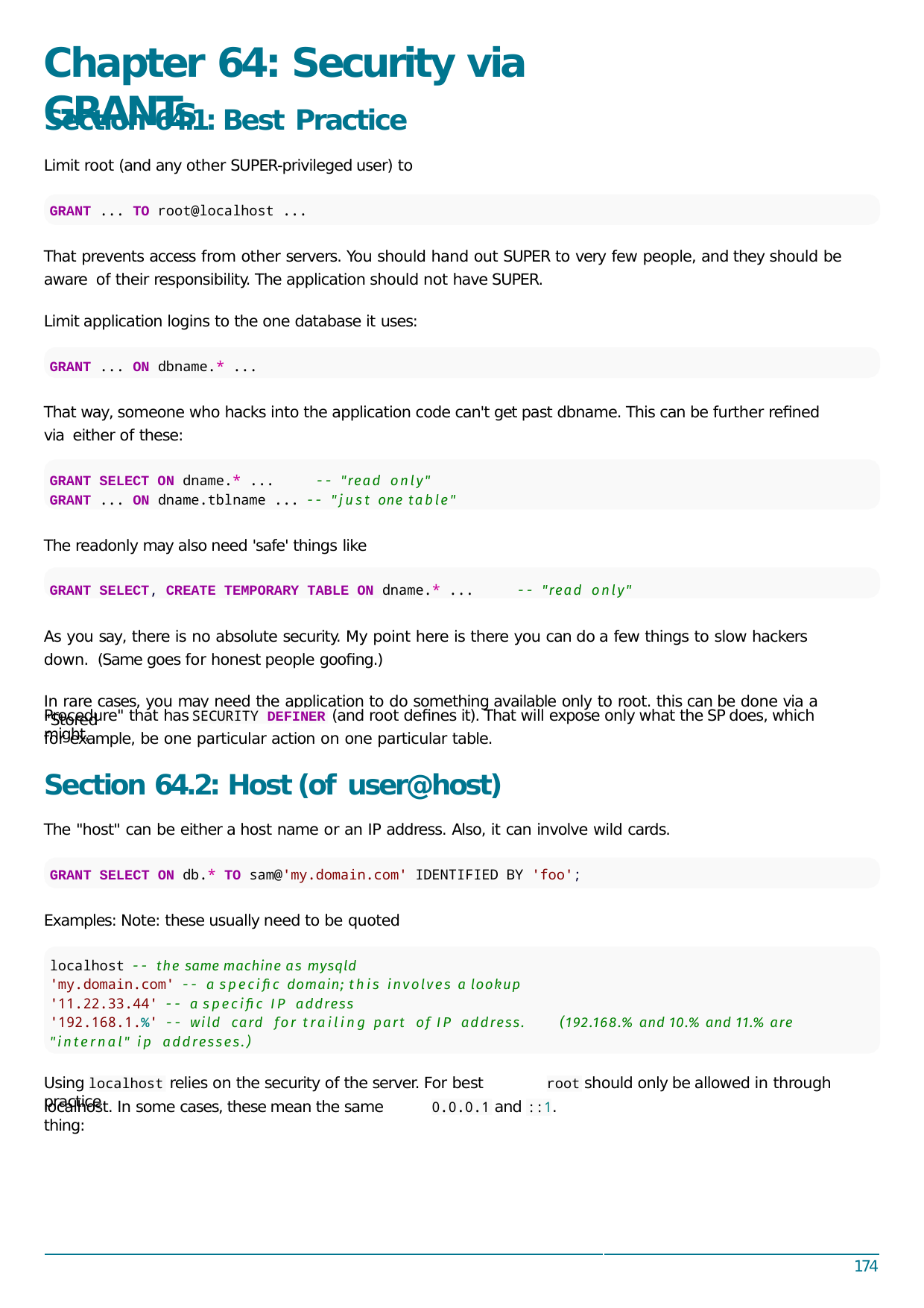

# Chapter 64: Security via GRANTs
Section 64.1: Best Practice
Limit root (and any other SUPER-privileged user) to

GRANT ... TO root@localhost ...

That prevents access from other servers. You should hand out SUPER to very few people, and they should be aware  of their responsibility. The application should not have SUPER.

Limit application logins to the one database it uses:

GRANT ... ON dbname.* ...

That way, someone who hacks into the application code can't get past dbname. This can be further reﬁned via  either of these:

GRANT SELECT ON dname.* ...	-- "read only"
GRANT ... ON dname.tblname ... -- "just one table"

The readonly may also need 'safe' things like

GRANT SELECT, CREATE TEMPORARY TABLE ON dname.* ...	-- "read only"

As you say, there is no absolute security. My point here is there you can do a few things to slow hackers down.  (Same goes for honest people gooﬁng.)

In rare cases, you may need the application to do something available only to root. this can be done via a "Stored

Procedure" that has	(and root deﬁnes it). That will expose only what the SP does, which might,
SECURITY DEFINER
for example, be one particular action on one particular table.

Section 64.2: Host (of user@host)
The "host" can be either a host name or an IP address. Also, it can involve wild cards.

GRANT SELECT ON db.* TO sam@'my.domain.com' IDENTIFIED BY 'foo';

Examples: Note: these usually need to be quoted

localhost -- the same machine as mysqld
'my.domain.com' -- a specific domain; this involves a lookup
'11.22.33.44' -- a specific IP address
'192.168.1.%' -- wild  card for trailing part  of IP address.	(192.168.% and 10.% and 11.% are  "internal" ip addresses.)

Using	relies on the security of the server. For best practice
should only be allowed in through
localhost
root
localhost. In some cases, these mean the same thing:
and ::1.
0.0.0.1

174